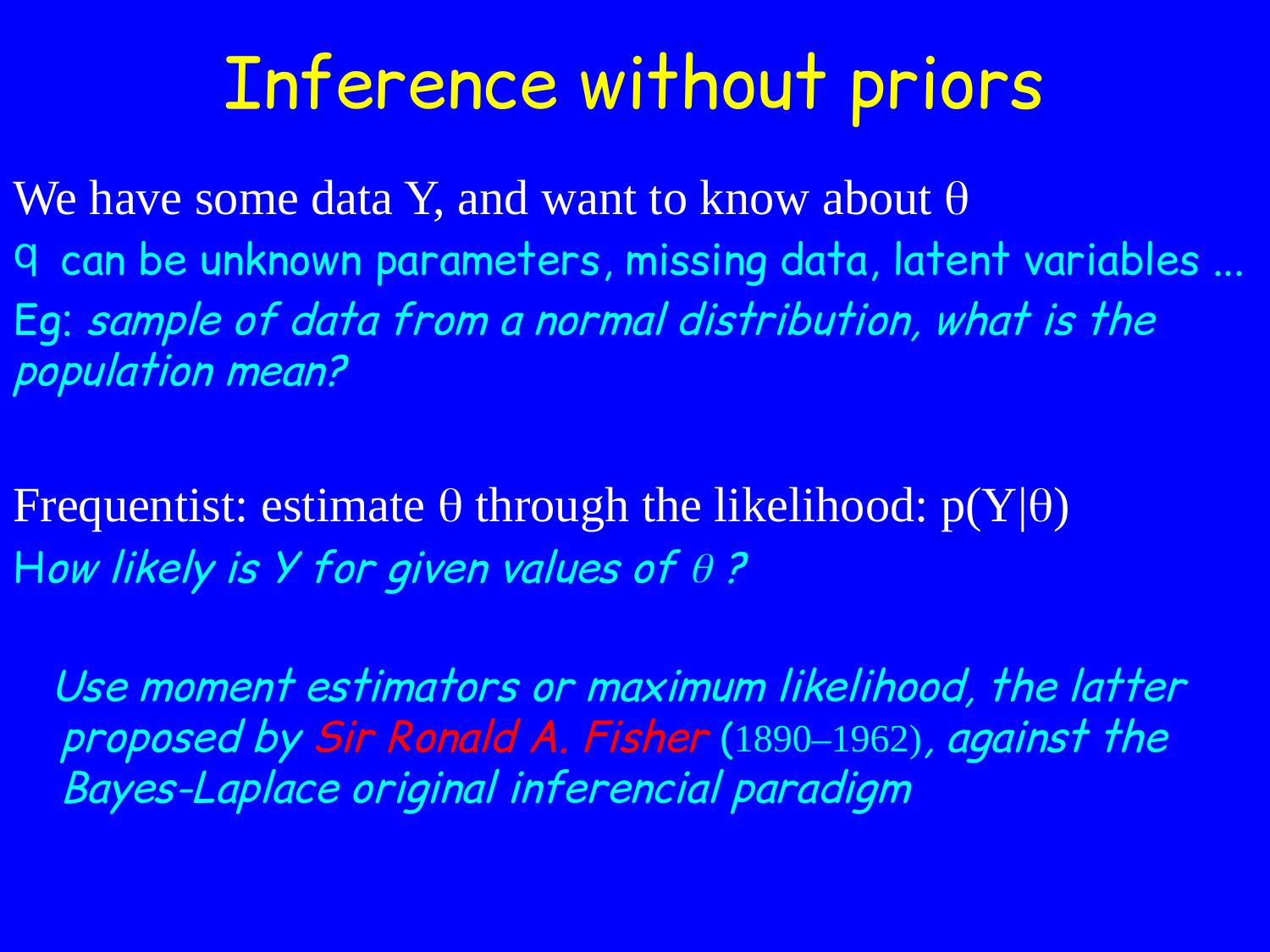

# Inference without priors
We have some data Y, and want to know about θ
can be unknown parameters, missing data, latent variables ...
Eg: sample of data from a normal distribution, what is the population mean?

Frequentist: estimate θ through the likelihood: p(Y|θ)
How likely is Y for given values of θ ?

   Use moment estimators or maximum likelihood, the latter proposed by Sir Ronald A. Fisher (1890–1962), against the Bayes-Laplace original inferencial paradigm